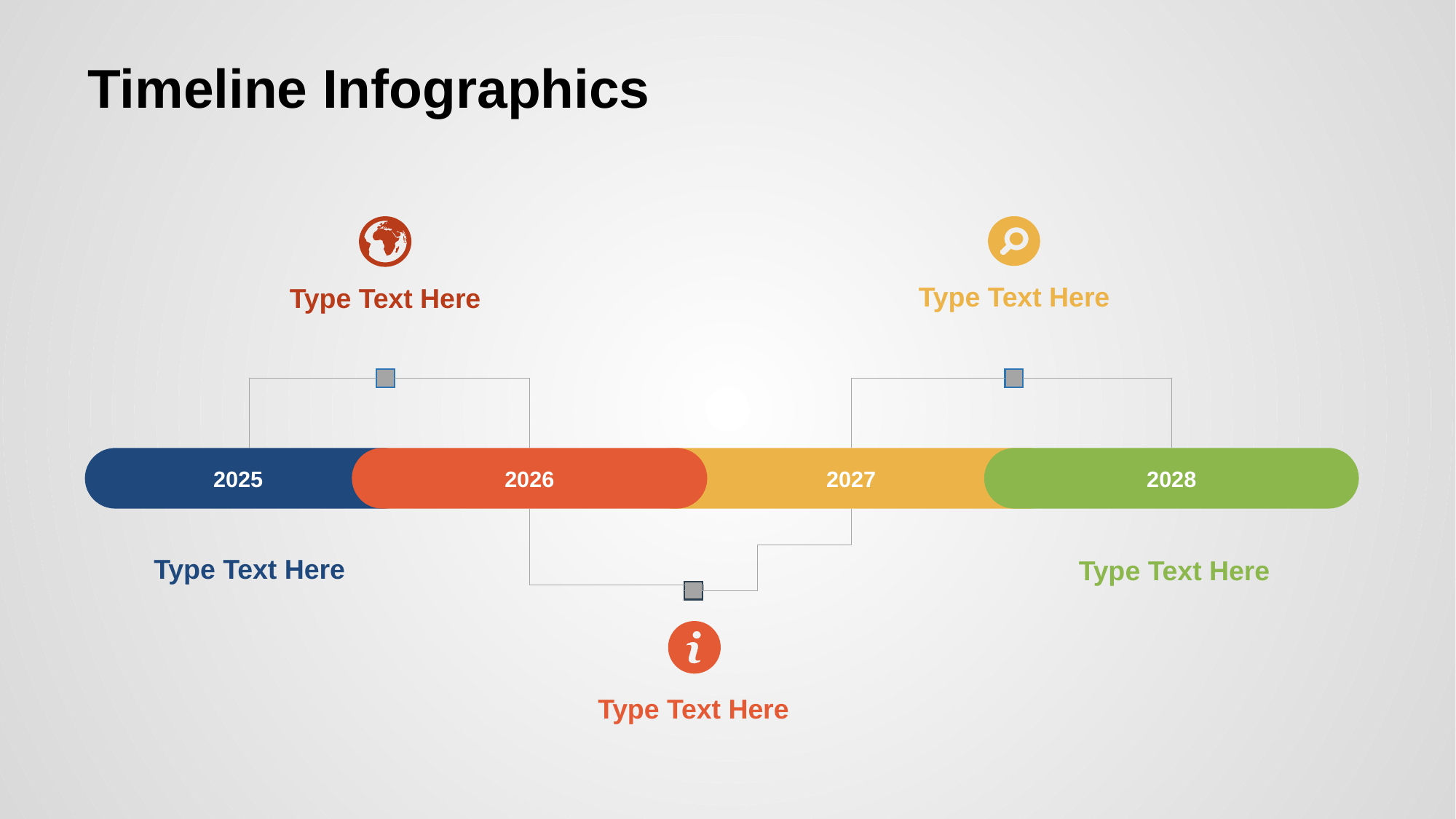

Timeline Infographics

Type Text Here
Type Text Here

2025
2026
2027
2028
Type Text Here
Type Text Here

Type Text Here